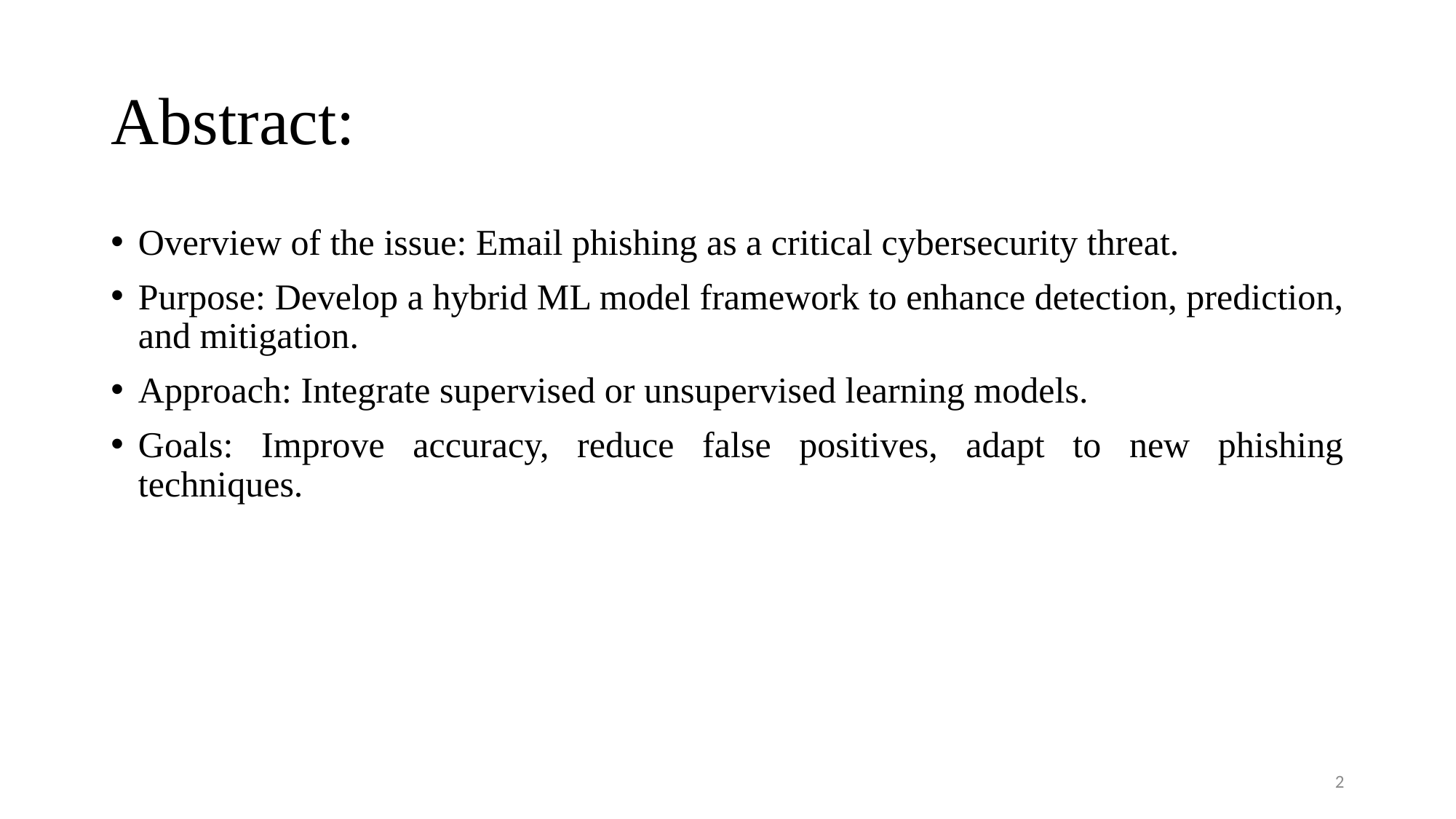

# Abstract:
Overview of the issue: Email phishing as a critical cybersecurity threat.
Purpose: Develop a hybrid ML model framework to enhance detection, prediction, and mitigation.
Approach: Integrate supervised or unsupervised learning models.
Goals: Improve accuracy, reduce false positives, adapt to new phishing techniques.
2